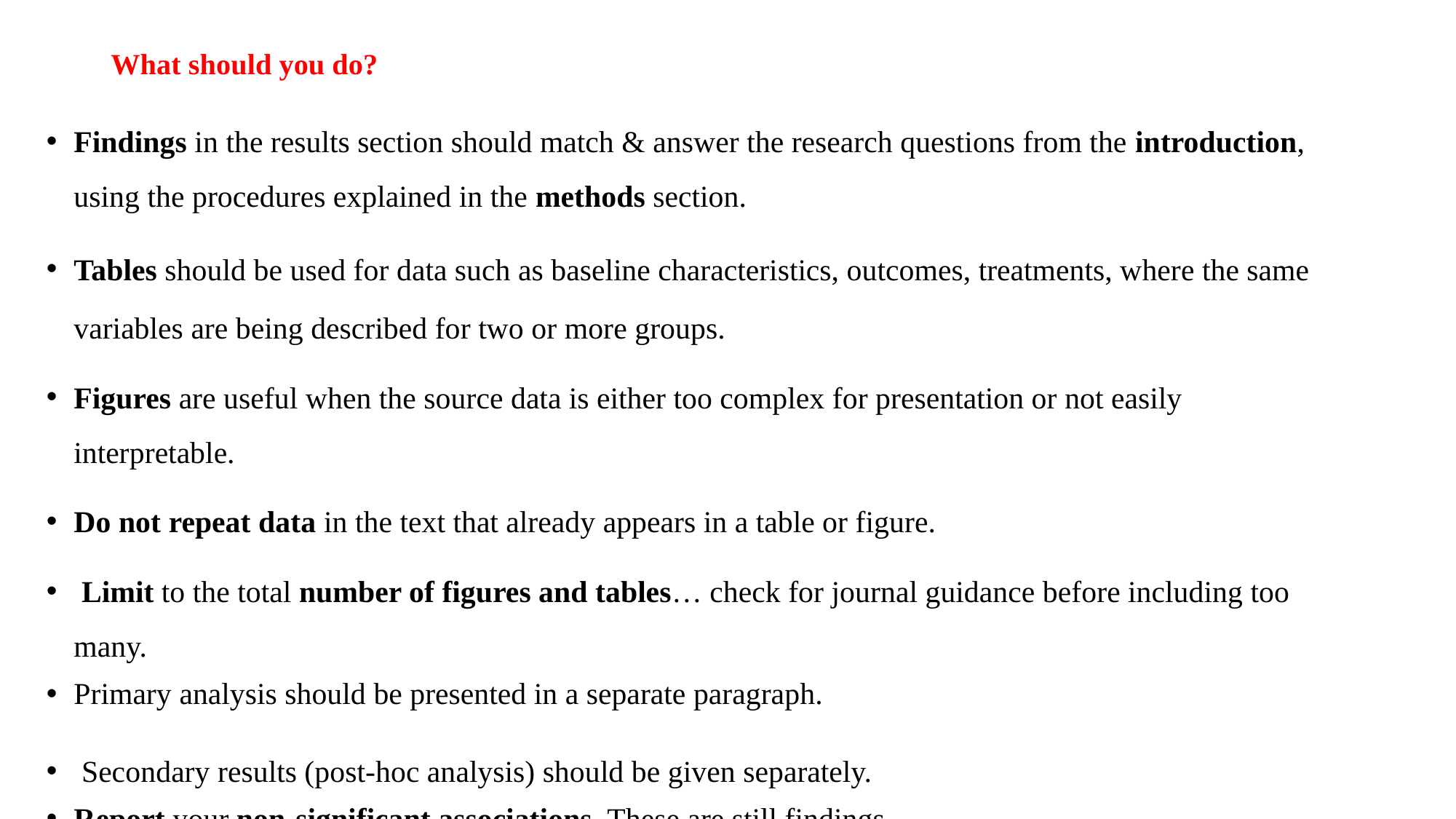

# What should you do?
Findings in the results section should match & answer the research questions from the introduction, using the procedures explained in the methods section.
Tables should be used for data such as baseline characteristics, outcomes, treatments, where the same variables are being described for two or more groups.
Figures are useful when the source data is either too complex for presentation or not easily interpretable.
Do not repeat data in the text that already appears in a table or figure.
 Limit to the total number of figures and tables… check for journal guidance before including too many.
Primary analysis should be presented in a separate paragraph.
 Secondary results (post-hoc analysis) should be given separately.
Report your non-significant associations. These are still findings.